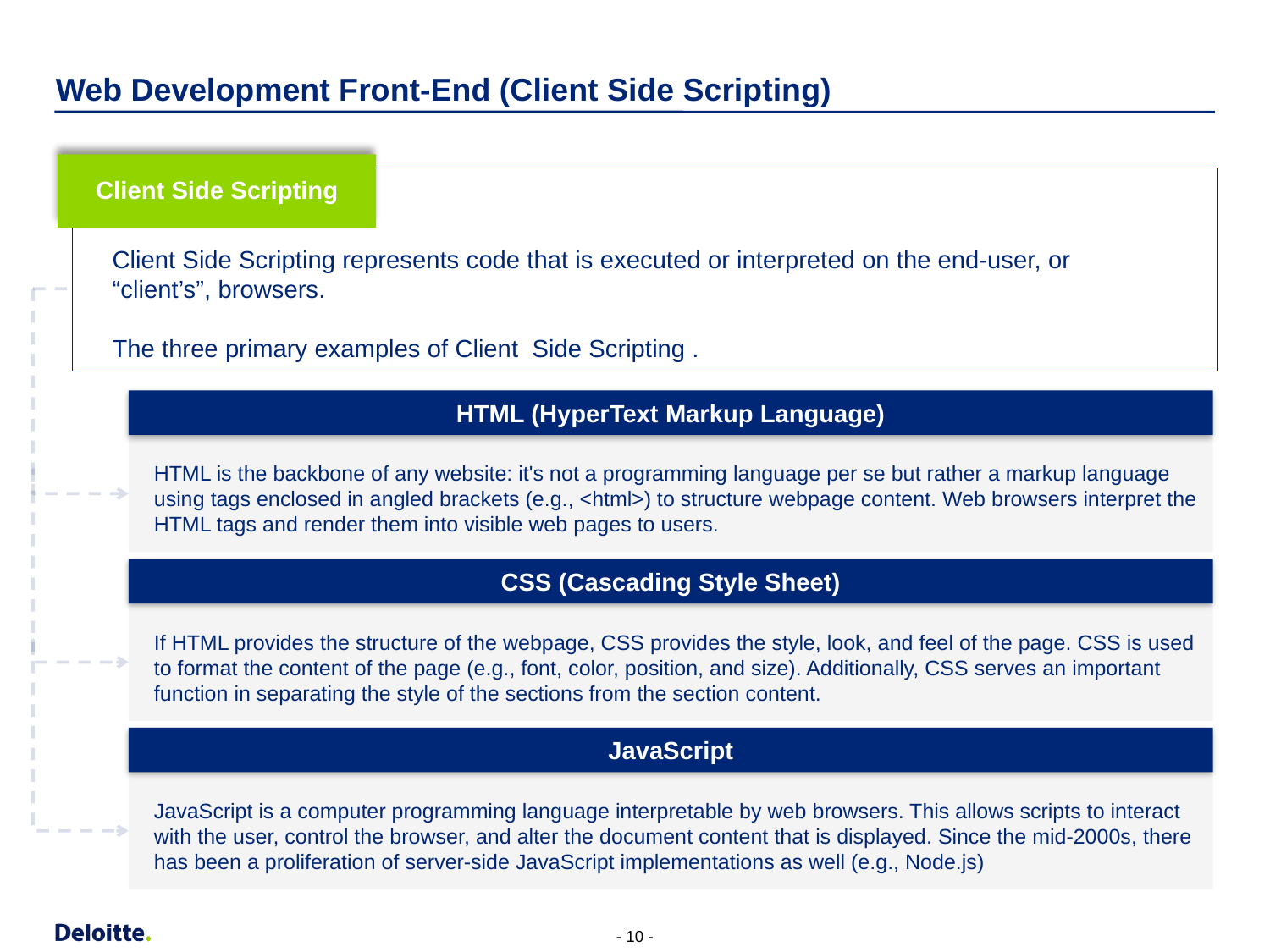

Client Side Scripting
# Web Development Front-End (Client Side Scripting)

Client Side Scripting represents code that is executed or interpreted on the end-user, or “client’s”, browsers.
The three primary examples of Client  Side Scripting .
HTML (HyperText Markup Language)
HTML is the backbone of any website: it's not a programming language per se but rather a markup language using tags enclosed in angled brackets (e.g., <html>) to structure webpage content. Web browsers interpret the HTML tags and render them into visible web pages to users.
CSS (Cascading Style Sheet)
If HTML provides the structure of the webpage, CSS provides the style, look, and feel of the page. CSS is used to format the content of the page (e.g., font, color, position, and size). Additionally, CSS serves an important function in separating the style of the sections from the section content.
JavaScript
JavaScript is a computer programming language interpretable by web browsers. This allows scripts to interact with the user, control the browser, and alter the document content that is displayed. Since the mid-2000s, there has been a proliferation of server-side JavaScript implementations as well (e.g., Node.js)